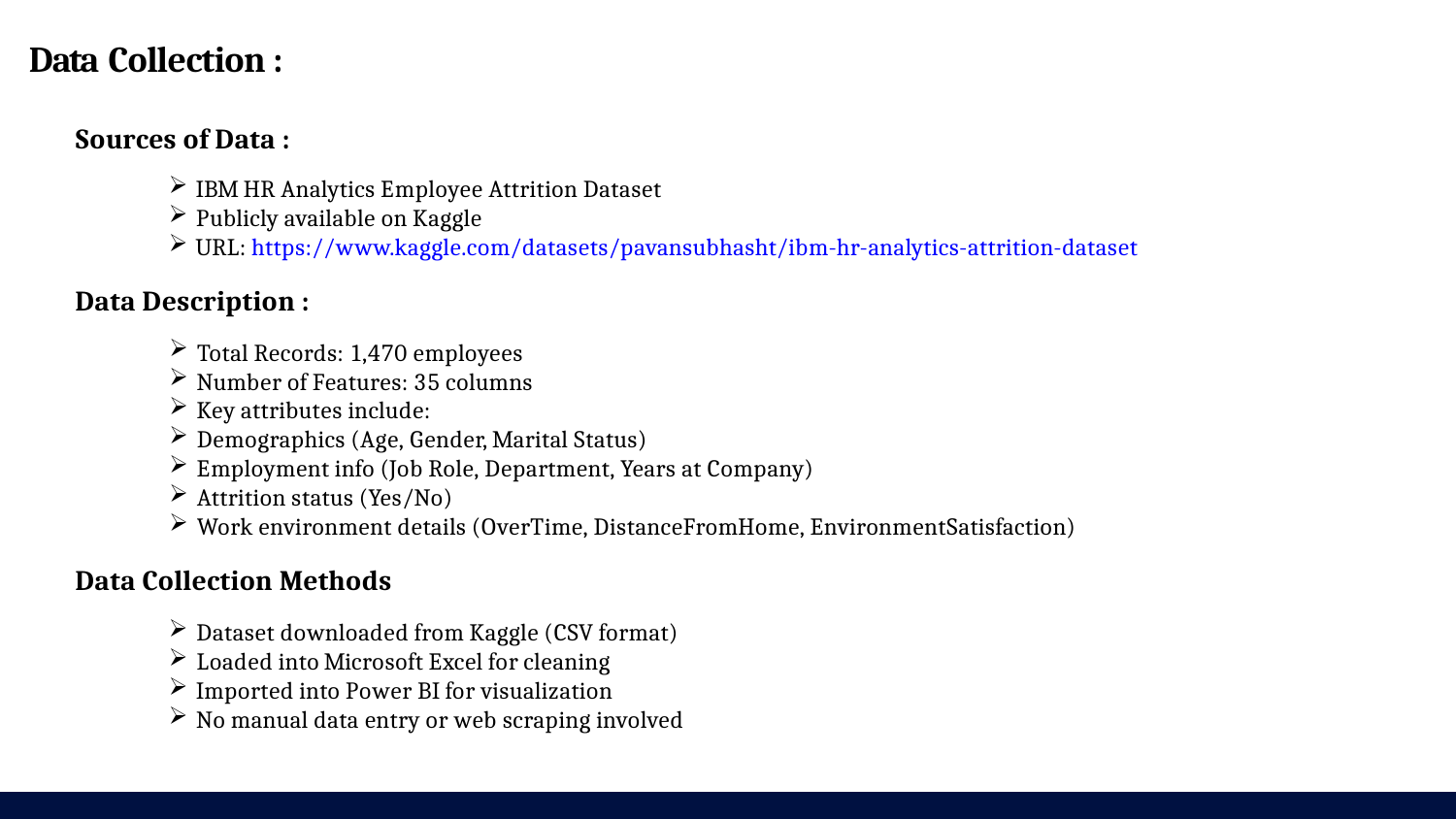

Data Collection :
Sources of Data :
IBM HR Analytics Employee Attrition Dataset
Publicly available on Kaggle
URL: https://www.kaggle.com/datasets/pavansubhasht/ibm-hr-analytics-attrition-dataset
Data Description :
Total Records: 1,470 employees
Number of Features: 35 columns
Key attributes include:
Demographics (Age, Gender, Marital Status)
Employment info (Job Role, Department, Years at Company)
Attrition status (Yes/No)
Work environment details (OverTime, DistanceFromHome, EnvironmentSatisfaction)
Data Collection Methods
Dataset downloaded from Kaggle (CSV format)
Loaded into Microsoft Excel for cleaning
Imported into Power BI for visualization
No manual data entry or web scraping involved